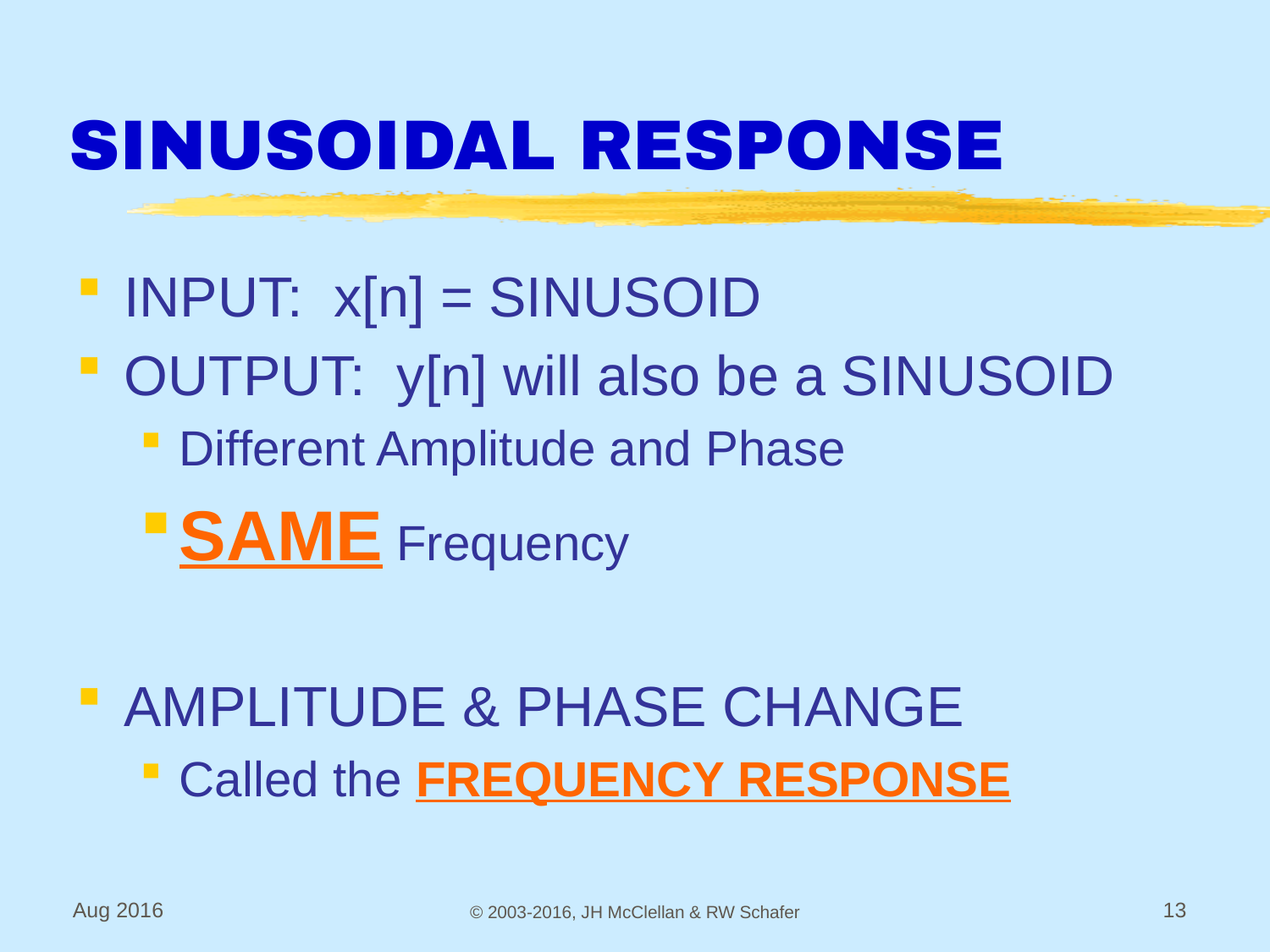

# SINUSOIDAL RESPONSE
INPUT:  x[n] = SINUSOID
OUTPUT:  y[n] will also be a SINUSOID
Different Amplitude and Phase
SAME Frequency

AMPLITUDE & PHASE CHANGE
Called the FREQUENCY RESPONSE
Aug 2016
© 2003-2016, JH McClellan & RW Schafer
13